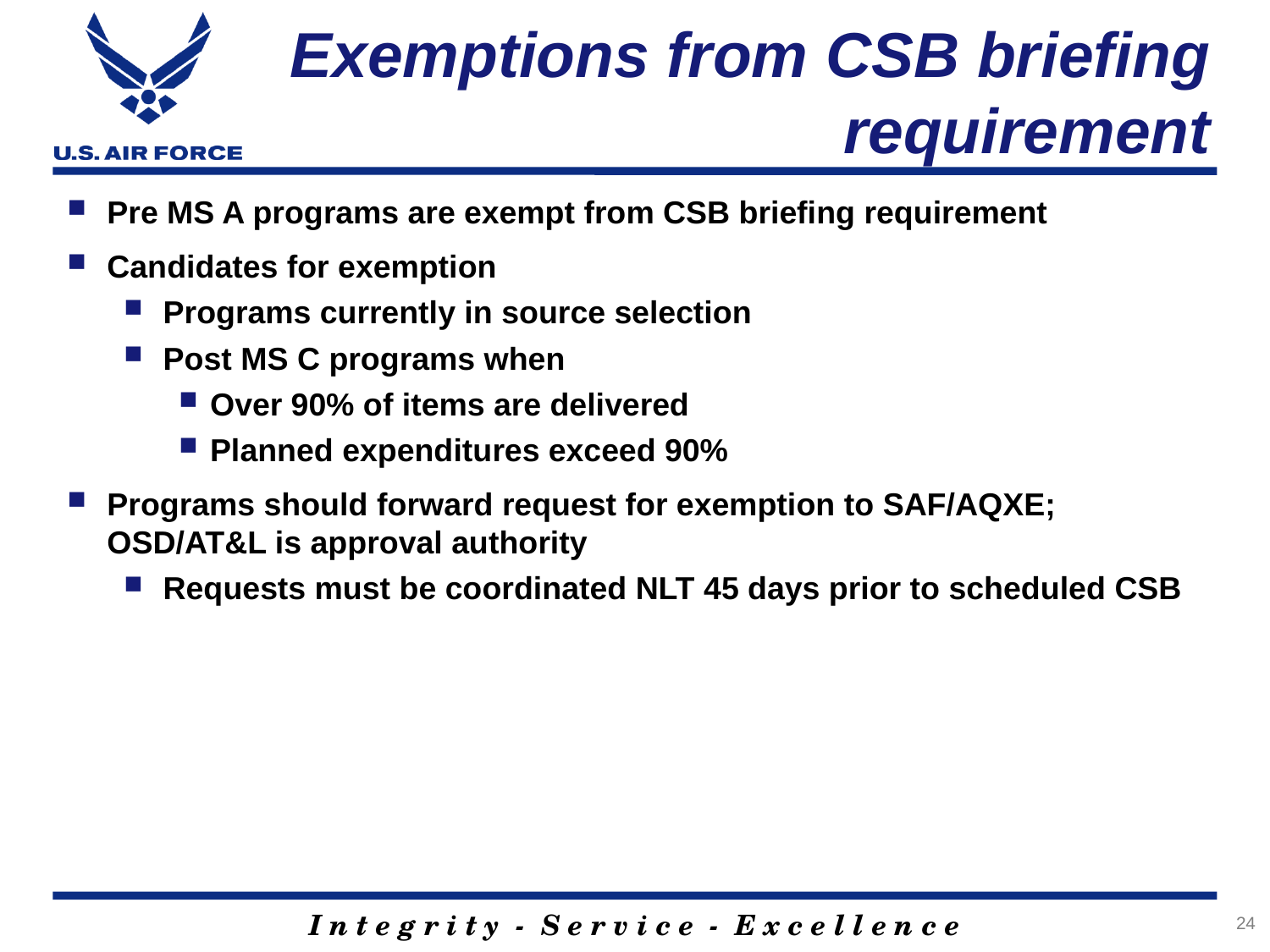

# Exemptions from CSB briefing requirement
Pre MS A programs are exempt from CSB briefing requirement
Candidates for exemption
Programs currently in source selection
Post MS C programs when
Over 90% of items are delivered
Planned expenditures exceed 90%
Programs should forward request for exemption to SAF/AQXE; OSD/AT&L is approval authority
Requests must be coordinated NLT 45 days prior to scheduled CSB
24